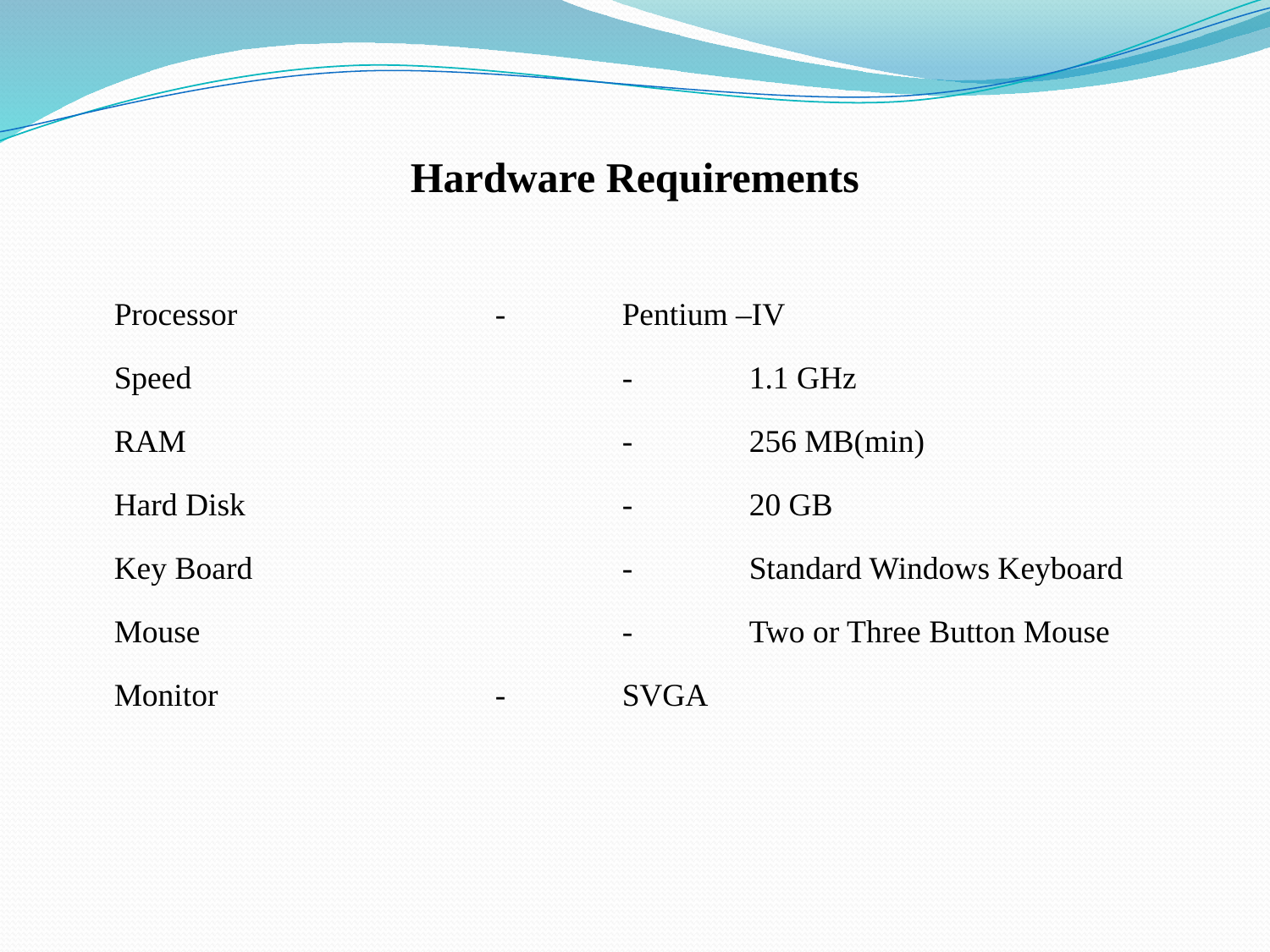

# Hardware Requirements
	Processor			-	Pentium –IV
	Speed				-    	1.1 GHz
	RAM				-    	256 MB(min)
	Hard Disk			-   	20 GB
	Key Board			-    	Standard Windows Keyboard
	Mouse				-    	Two or Three Button Mouse
	Monitor			-    	SVGA